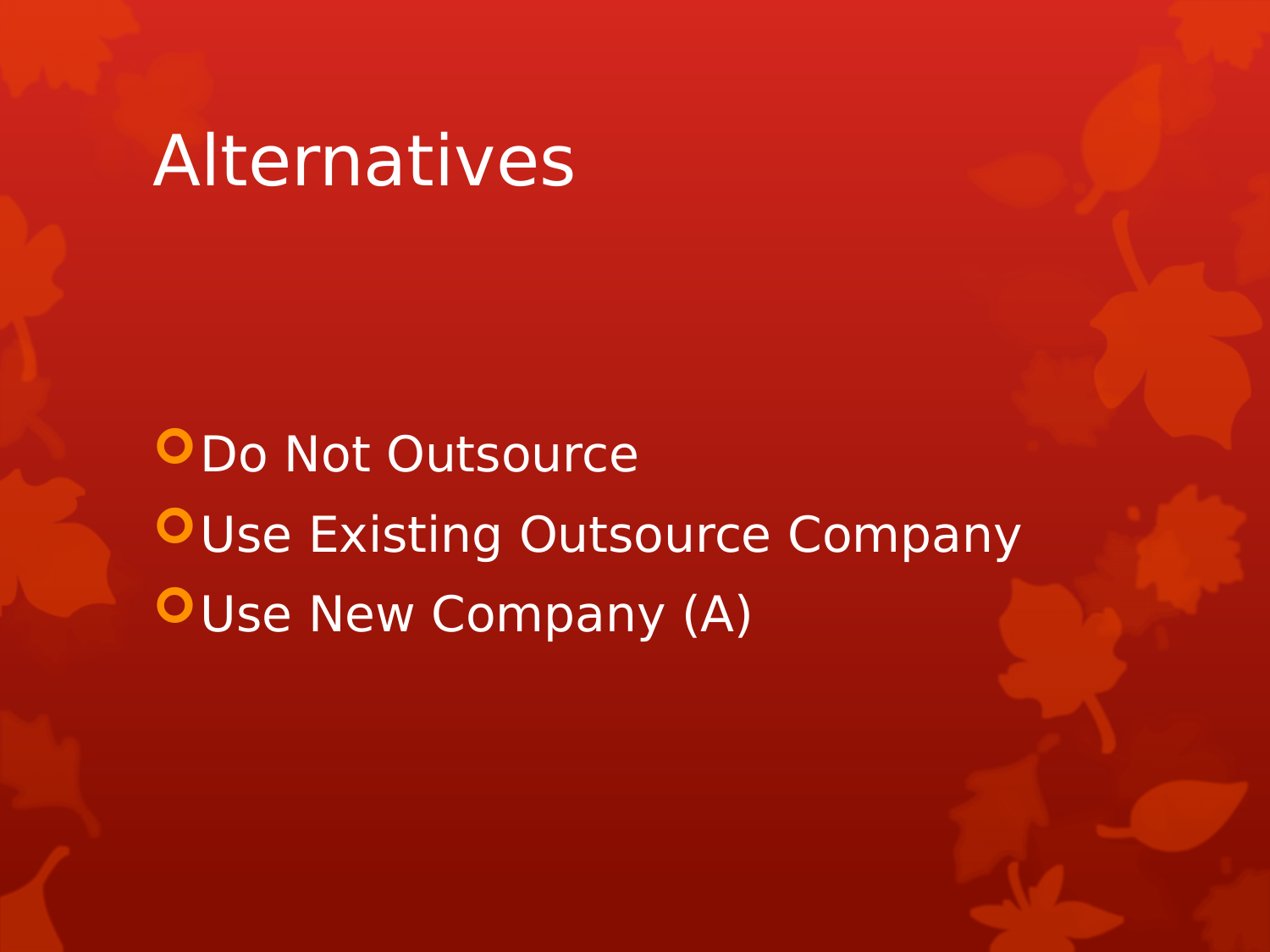

# Alternatives
Do Not Outsource
Use Existing Outsource Company
Use New Company (A)